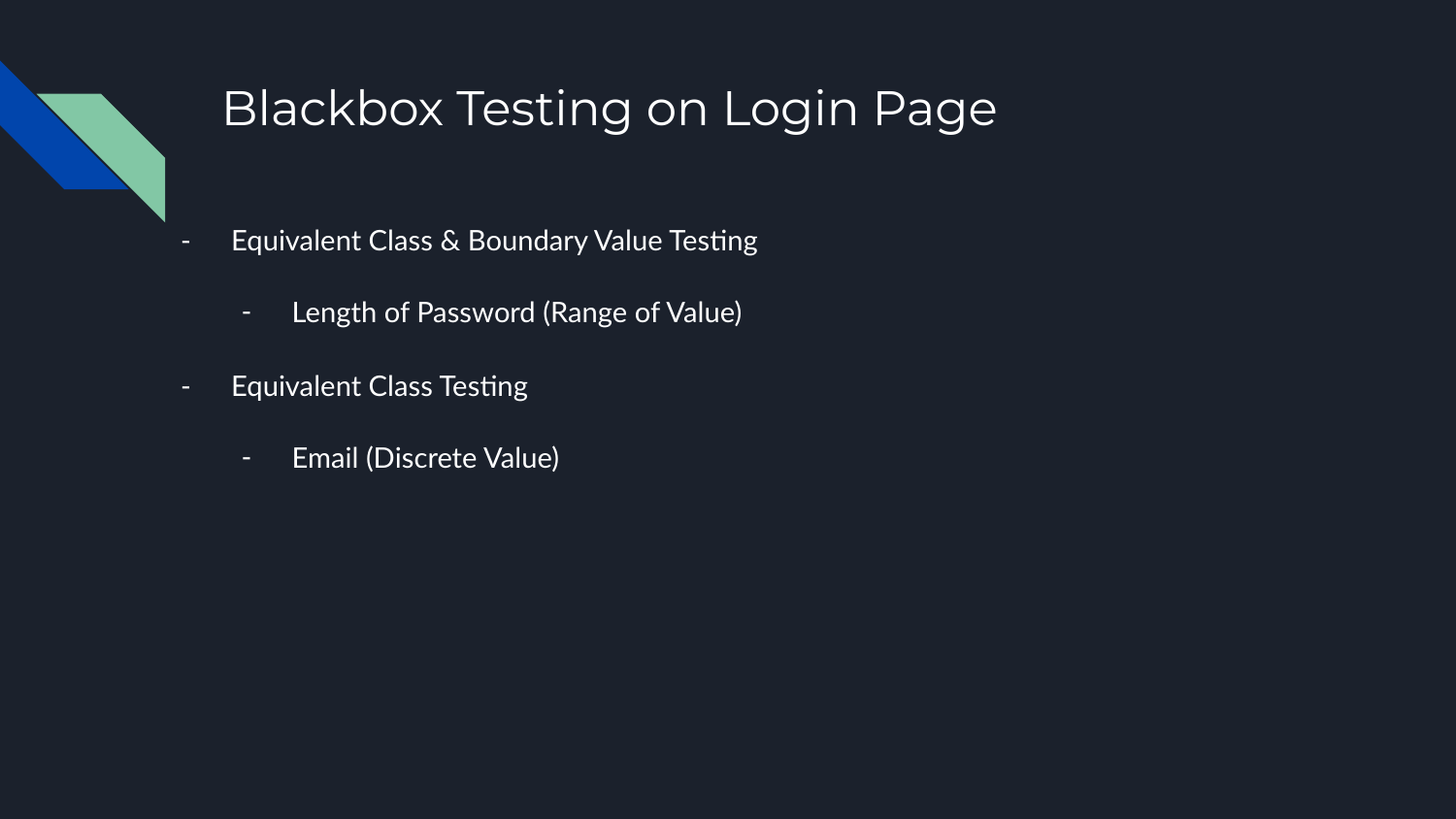

# Blackbox Testing on Login Page
Equivalent Class & Boundary Value Testing
Length of Password (Range of Value)
Equivalent Class Testing
Email (Discrete Value)